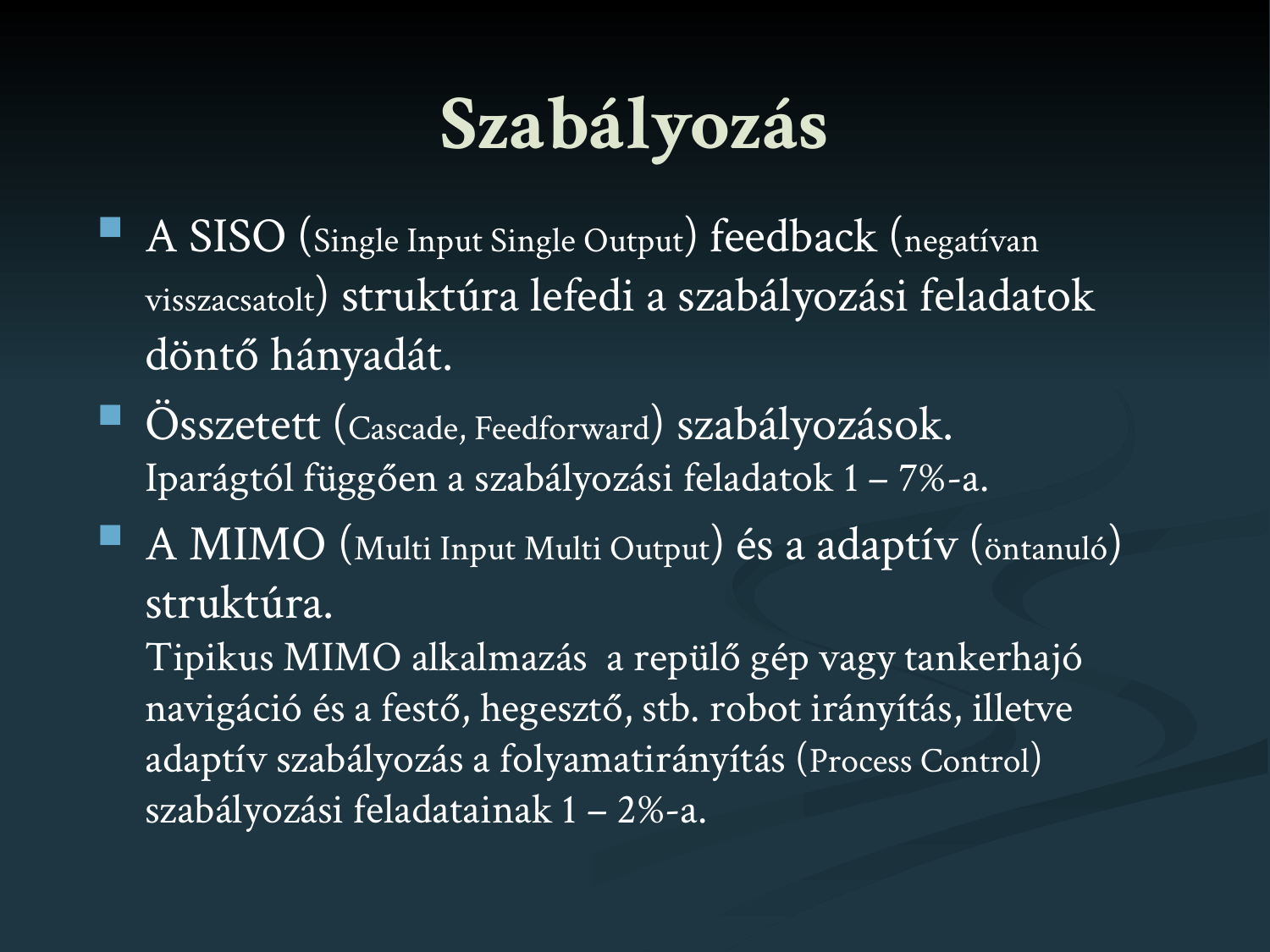

# Szabályozás
A SISO (Single Input Single Output) feedback (negatívan visszacsatolt) struktúra lefedi a szabályozási feladatok döntő hányadát.
Összetett (Cascade, Feedforward) szabályozások.
Iparágtól függően a szabályozási feladatok 1 – 7%-a.
A MIMO (Multi Input Multi Output) és a adaptív (öntanuló) struktúra.
Tipikus MIMO alkalmazás  a repülő gép vagy tankerhajó navigáció és a festő, hegesztő, stb. robot irányítás, illetve adaptív szabályozás a folyamatirányítás (Process Control) szabályozási feladatainak 1 – 2%-a.